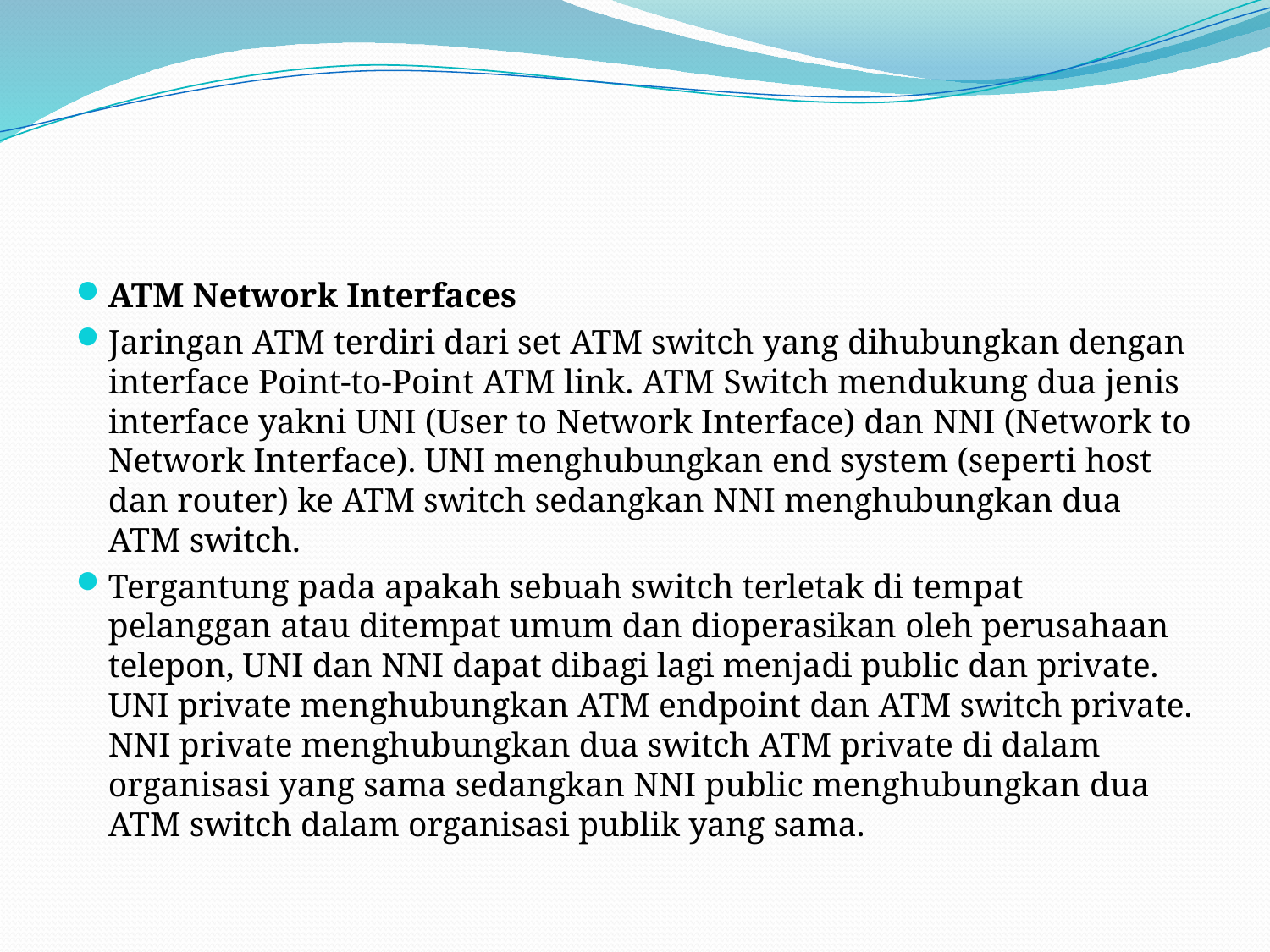

#
ATM Network Interfaces
Jaringan ATM terdiri dari set ATM switch yang dihubungkan dengan interface Point-to-Point ATM link. ATM Switch mendukung dua jenis interface yakni UNI (User to Network Interface) dan NNI (Network to Network Interface). UNI menghubungkan end system (seperti host dan router) ke ATM switch sedangkan NNI menghubungkan dua ATM switch.
Tergantung pada apakah sebuah switch terletak di tempat pelanggan atau ditempat umum dan dioperasikan oleh perusahaan telepon, UNI dan NNI dapat dibagi lagi menjadi public dan private. UNI private menghubungkan ATM endpoint dan ATM switch private. NNI private menghubungkan dua switch ATM private di dalam organisasi yang sama sedangkan NNI public menghubungkan dua ATM switch dalam organisasi publik yang sama.